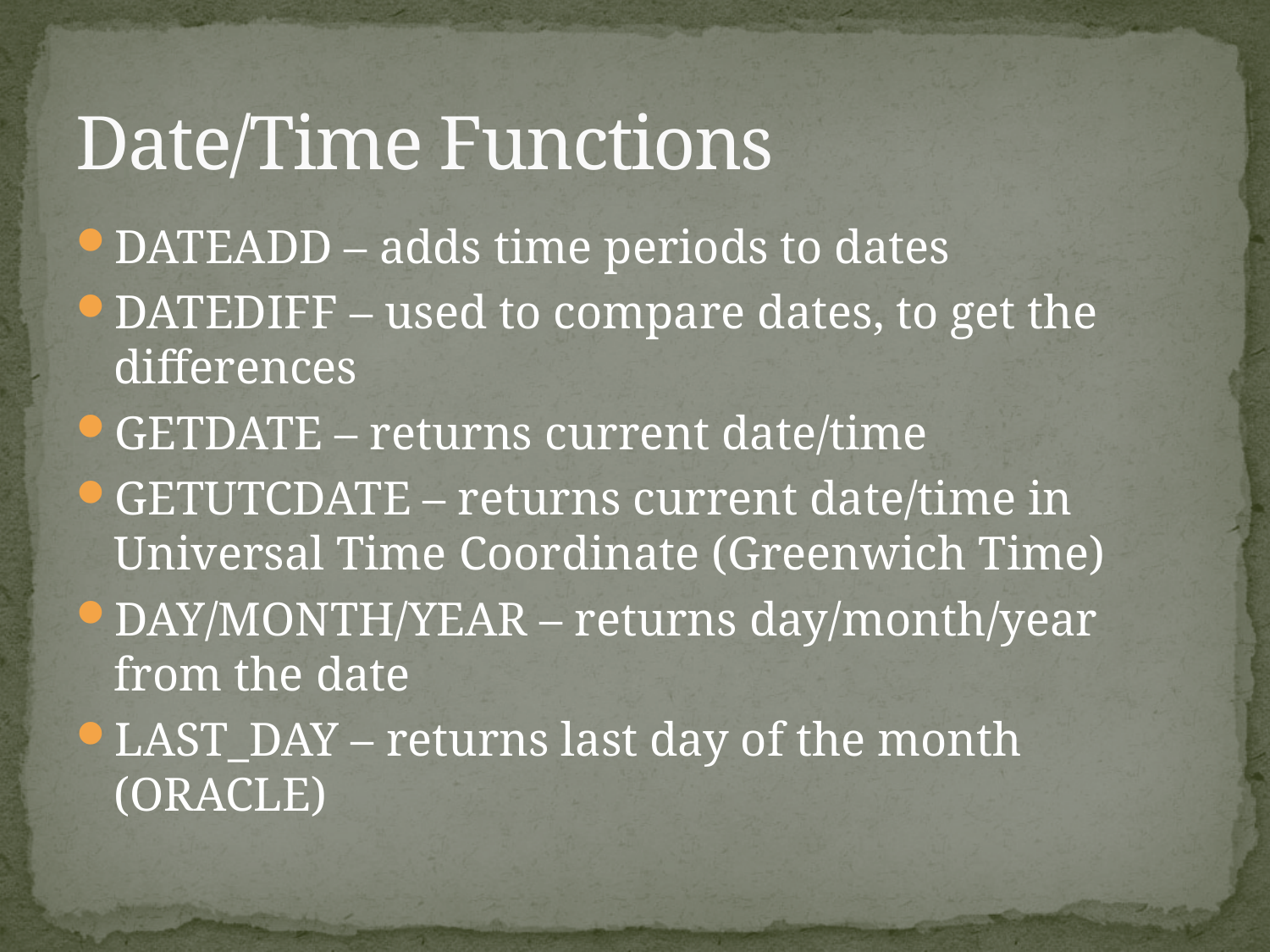

# Date/Time Functions
DATEADD – adds time periods to dates
DATEDIFF – used to compare dates, to get the differences
GETDATE – returns current date/time
GETUTCDATE – returns current date/time in Universal Time Coordinate (Greenwich Time)
DAY/MONTH/YEAR – returns day/month/year from the date
LAST_DAY – returns last day of the month (ORACLE)